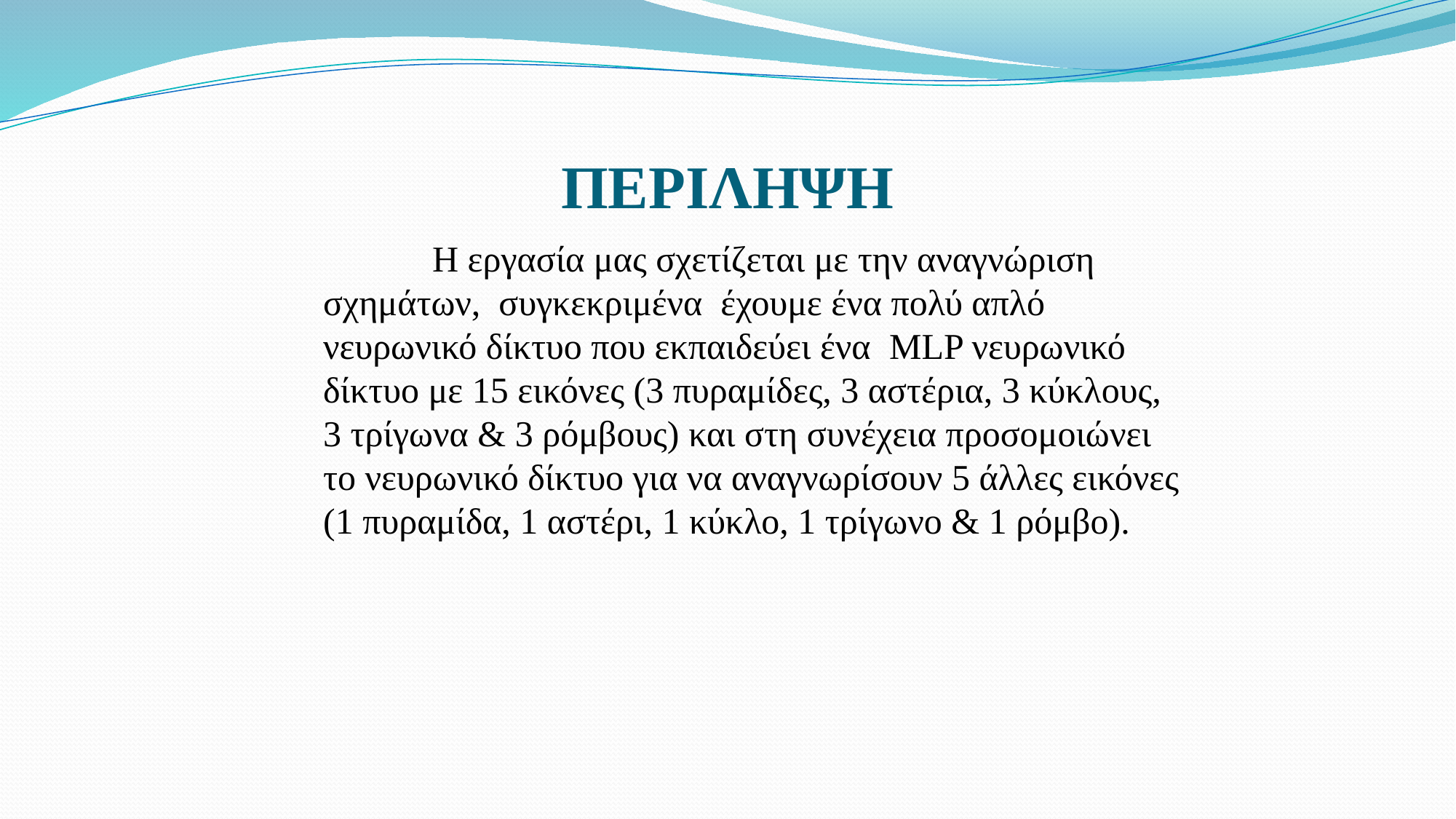

# ΠΕΡΙΛΗΨΗ
	Η εργασία μας σχετίζεται με την αναγνώριση σχημάτων,  συγκεκριμένα  έχουμε ένα πολύ απλό νευρωνικό δίκτυο που εκπαιδεύει ένα  MLP νευρωνικό δίκτυο με 15 εικόνες (3 πυραμίδες, 3 αστέρια, 3 κύκλους, 3 τρίγωνα & 3 ρόμβους) και στη συνέχεια προσομοιώνει το νευρωνικό δίκτυο για να αναγνωρίσουν 5 άλλες εικόνες (1 πυραμίδα, 1 αστέρι, 1 κύκλο, 1 τρίγωνο & 1 ρόμβο).